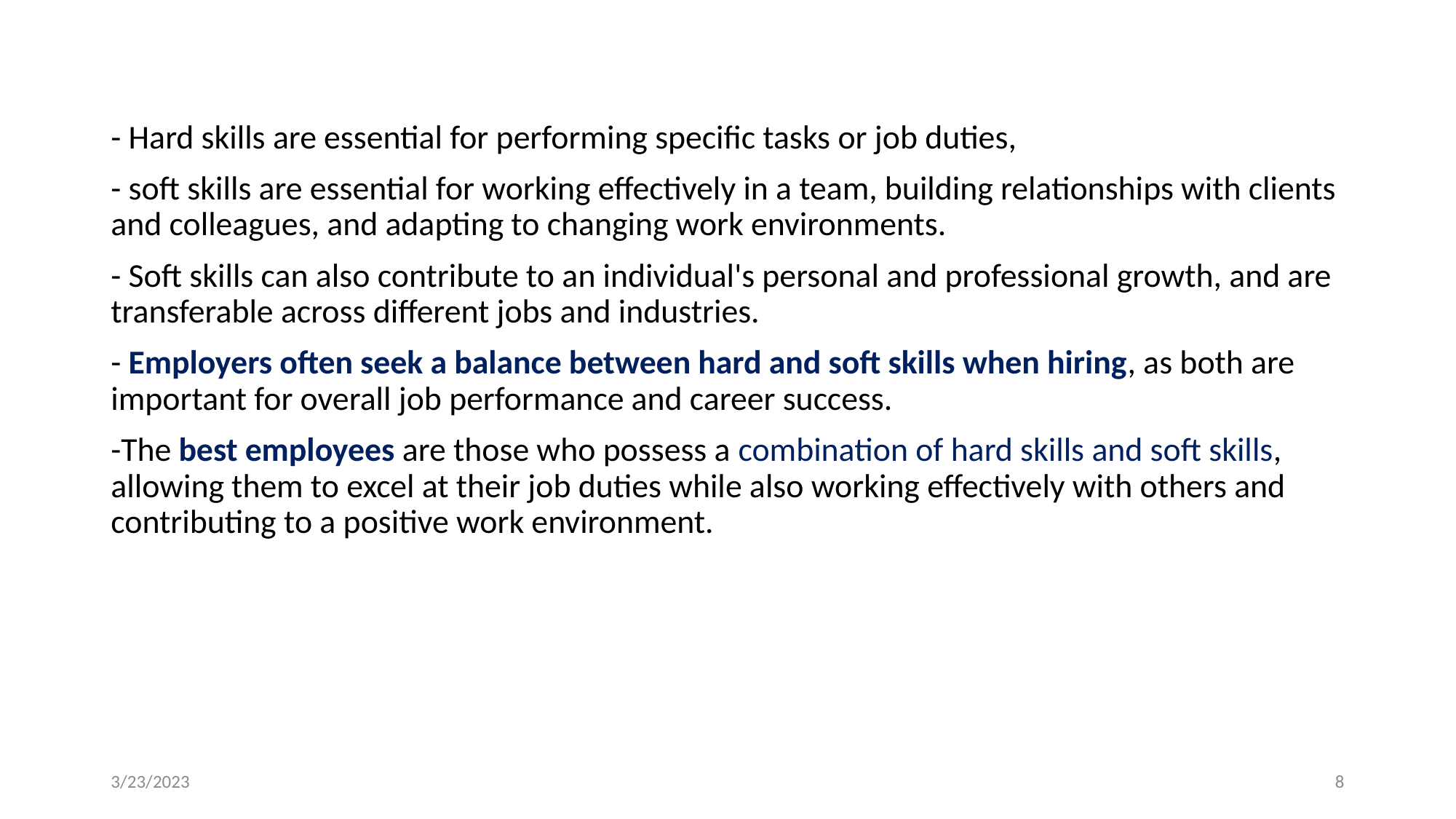

- Hard skills are essential for performing specific tasks or job duties,
- soft skills are essential for working effectively in a team, building relationships with clients and colleagues, and adapting to changing work environments.
- Soft skills can also contribute to an individual's personal and professional growth, and are transferable across different jobs and industries.
- Employers often seek a balance between hard and soft skills when hiring, as both are important for overall job performance and career success.
-The best employees are those who possess a combination of hard skills and soft skills, allowing them to excel at their job duties while also working effectively with others and contributing to a positive work environment.

3/23/2023
8